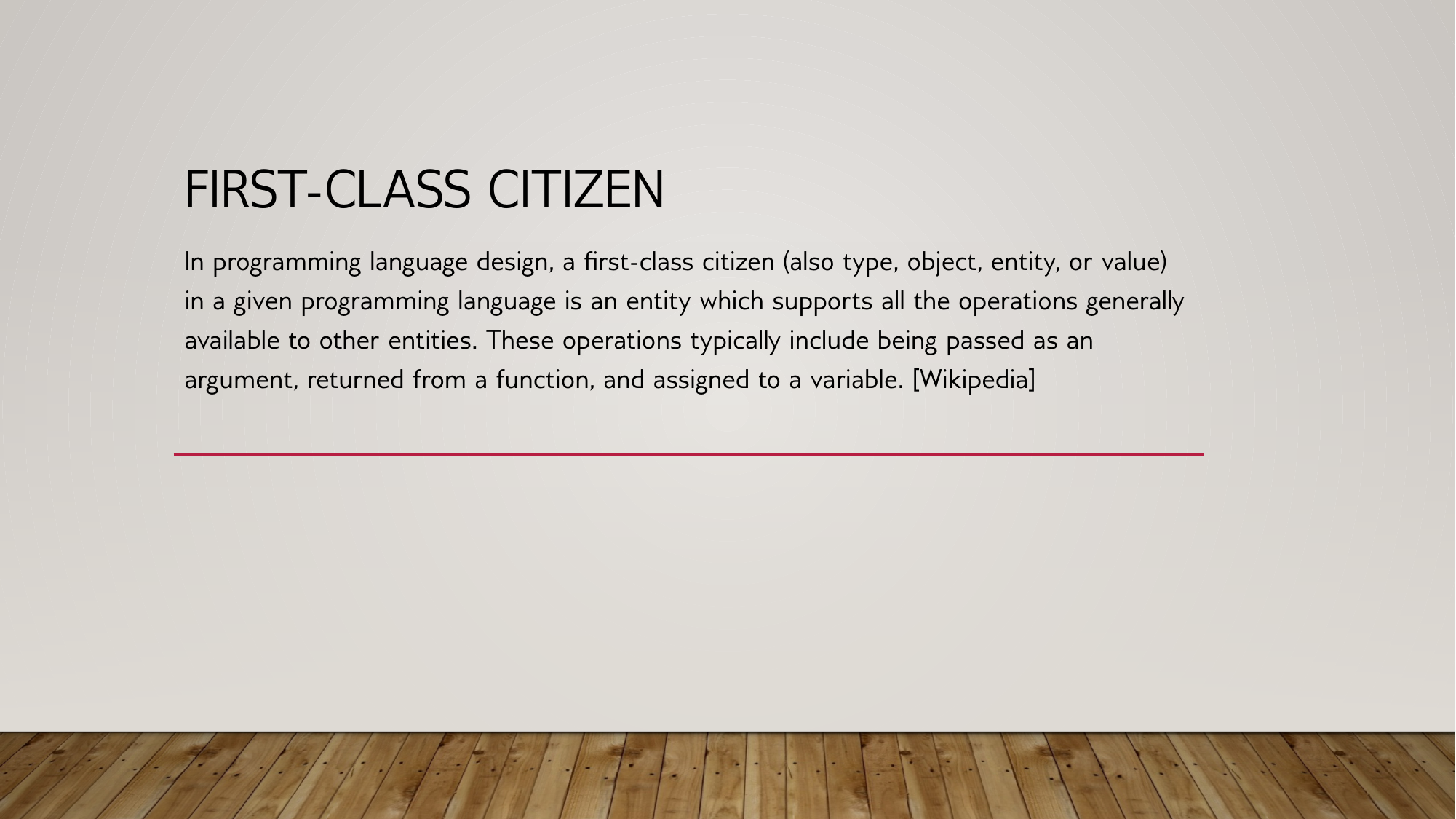

# First-class citizen
In programming language design, a first-class citizen (also type, object, entity, or value) in a given programming language is an entity which supports all the operations generally available to other entities. These operations typically include being passed as an argument, returned from a function, and assigned to a variable. [Wikipedia]